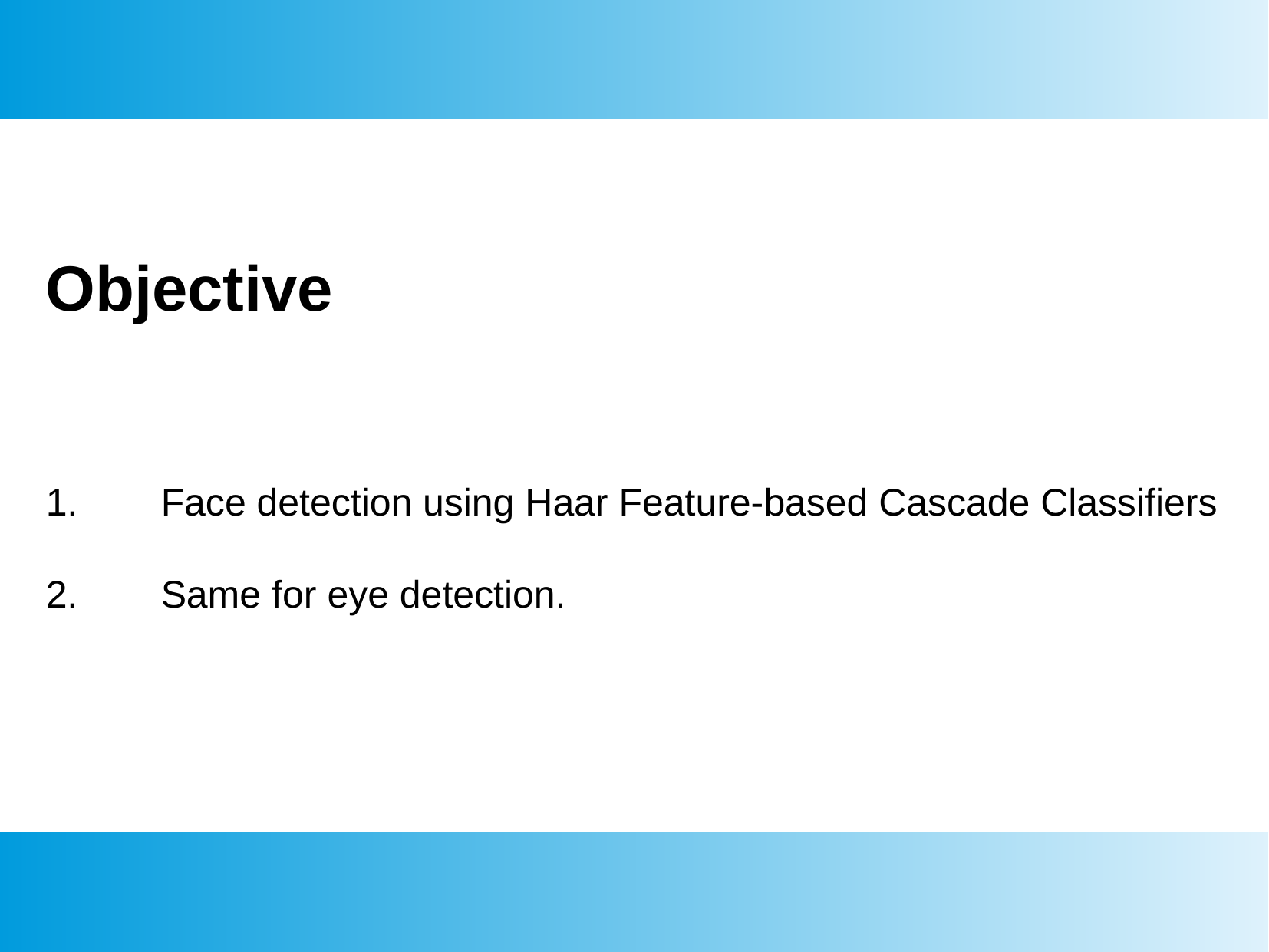

Objective

1.	Face detection using Haar Feature-based Cascade Classifiers

2.	Same for eye detection.